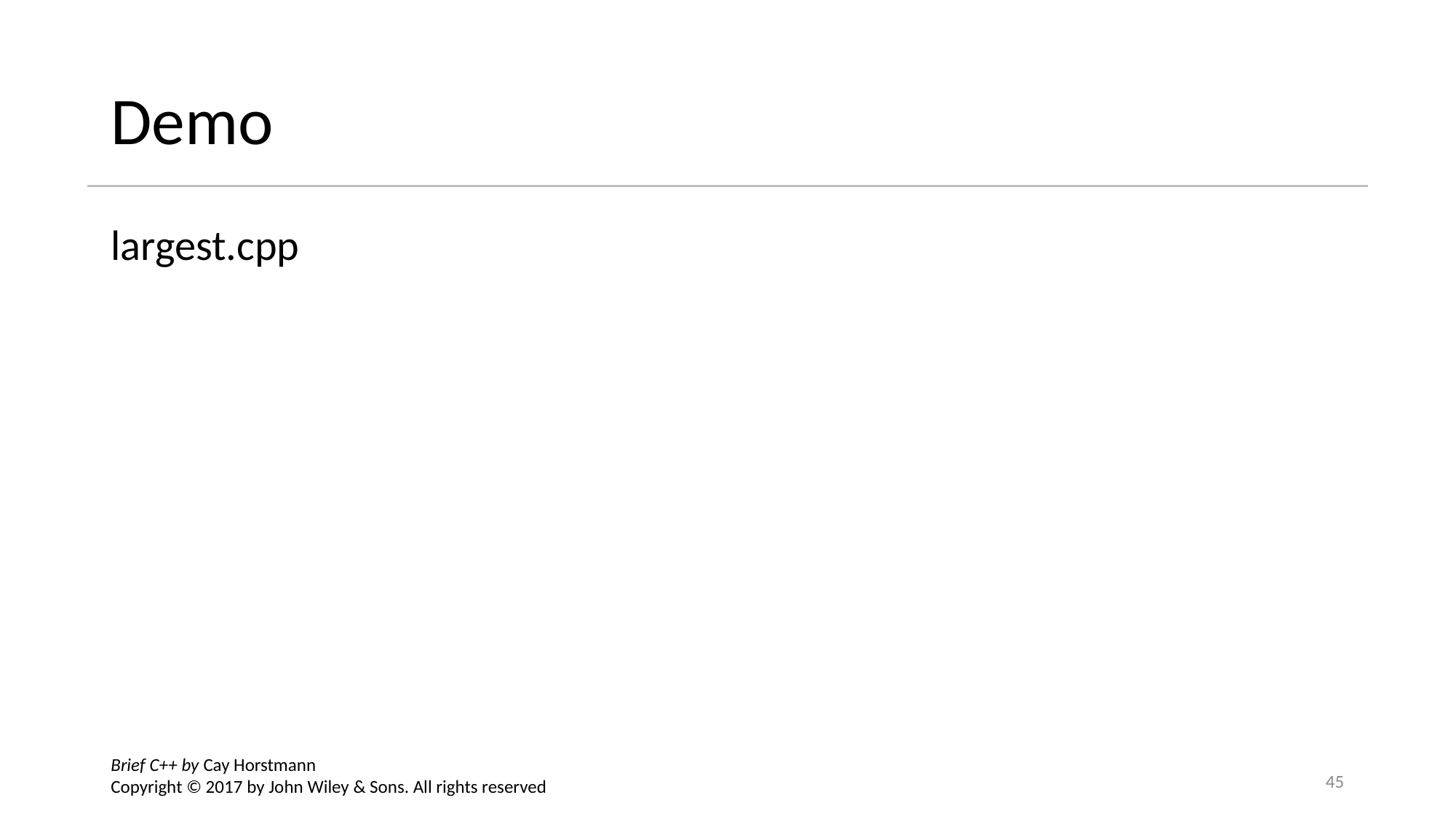

# Demo
largest.cpp
Brief C++ by Cay Horstmann
Copyright © 2017 by John Wiley & Sons. All rights reserved
45